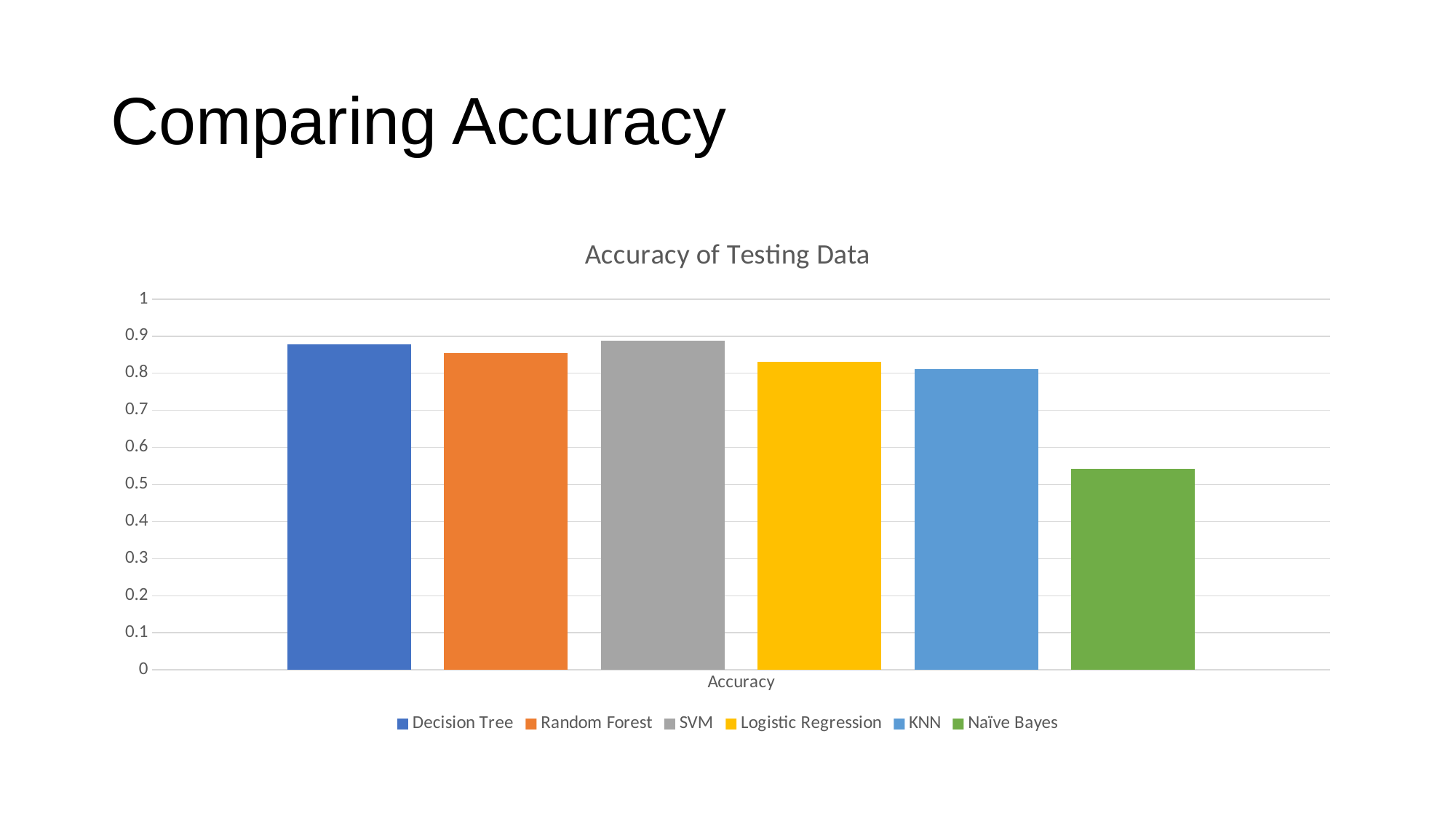

# Comparing Accuracy

### Chart: Accuracy of Testing Data

| Category | Decision Tree | Random Forest | SVM | Logistic Regression | KNN | Naïve Bayes |
|---|---|---|---|---|---|---|
| Accuracy | 0.87734 | 0.85485 | 0.88743 | 0.83155 | 0.81157 | 0.54246 |